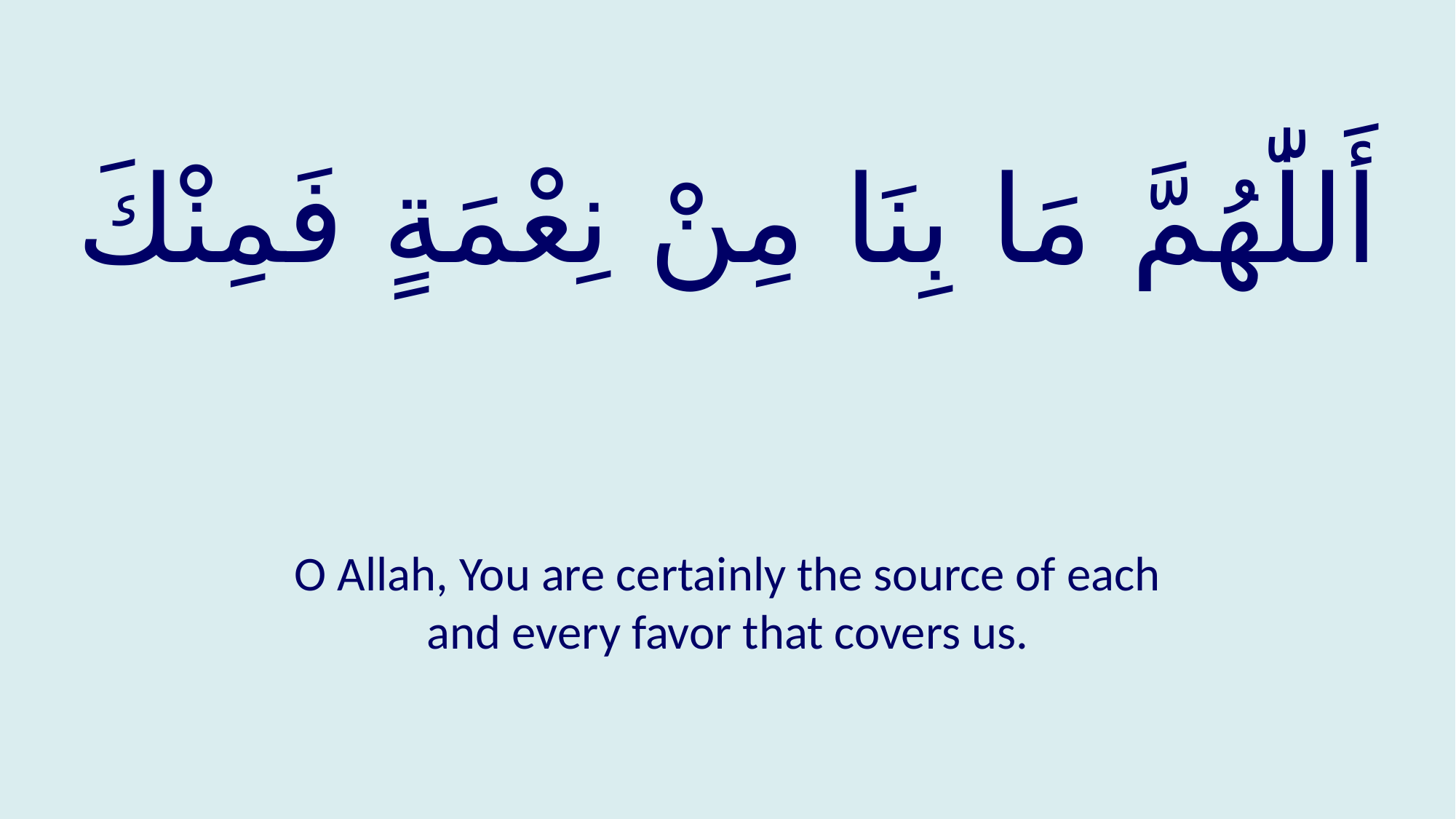

# أَللّٰهُمَّ مَا بِنَا مِنْ نِعْمَةٍ فَمِنْكَ
O Allah, You are certainly the source of each and every favor that covers us.